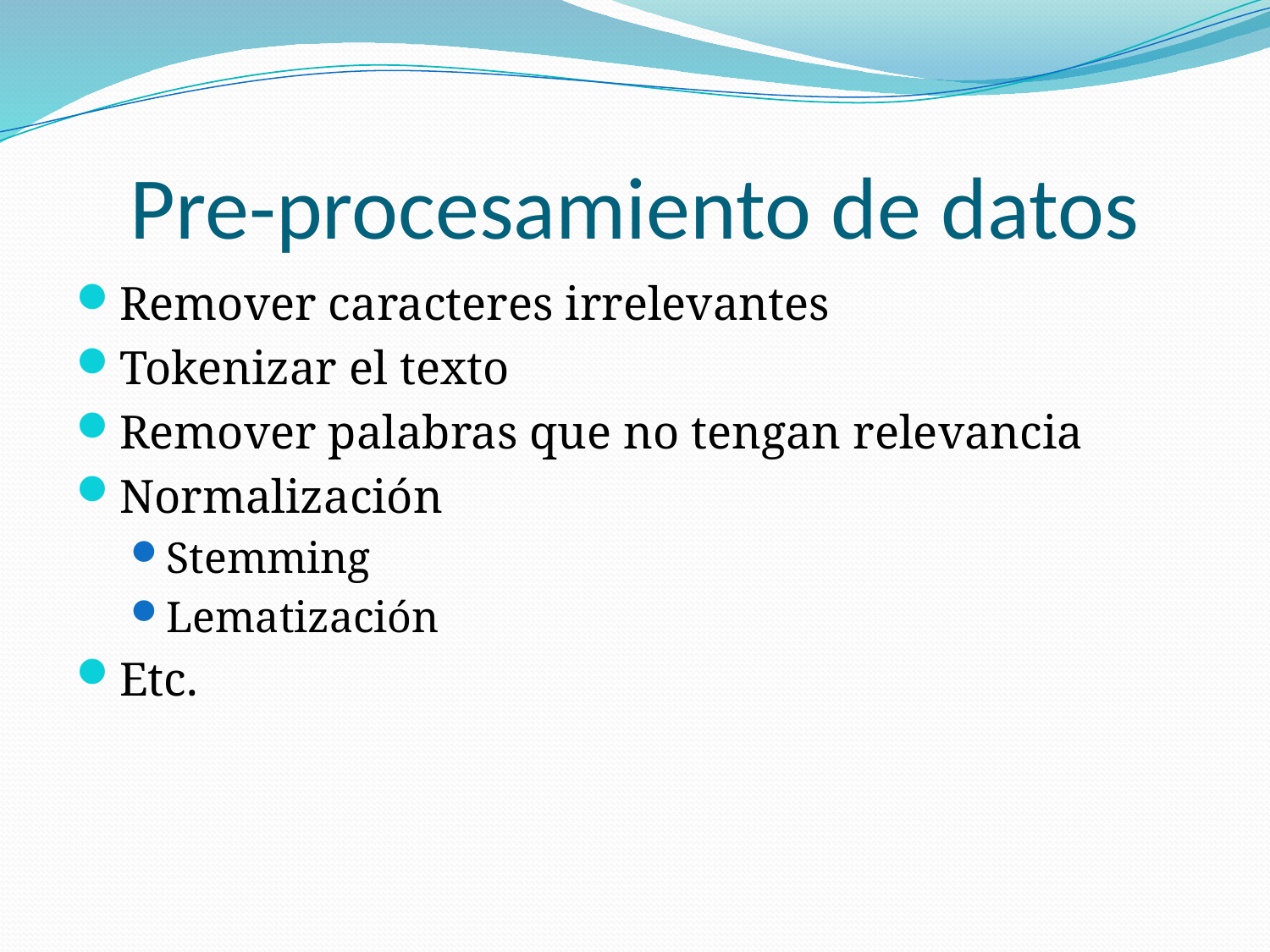

# Pre-procesamiento de datos
Remover caracteres irrelevantes
Tokenizar el texto
Remover palabras que no tengan relevancia
Normalización
Stemming
Lematización
Etc.